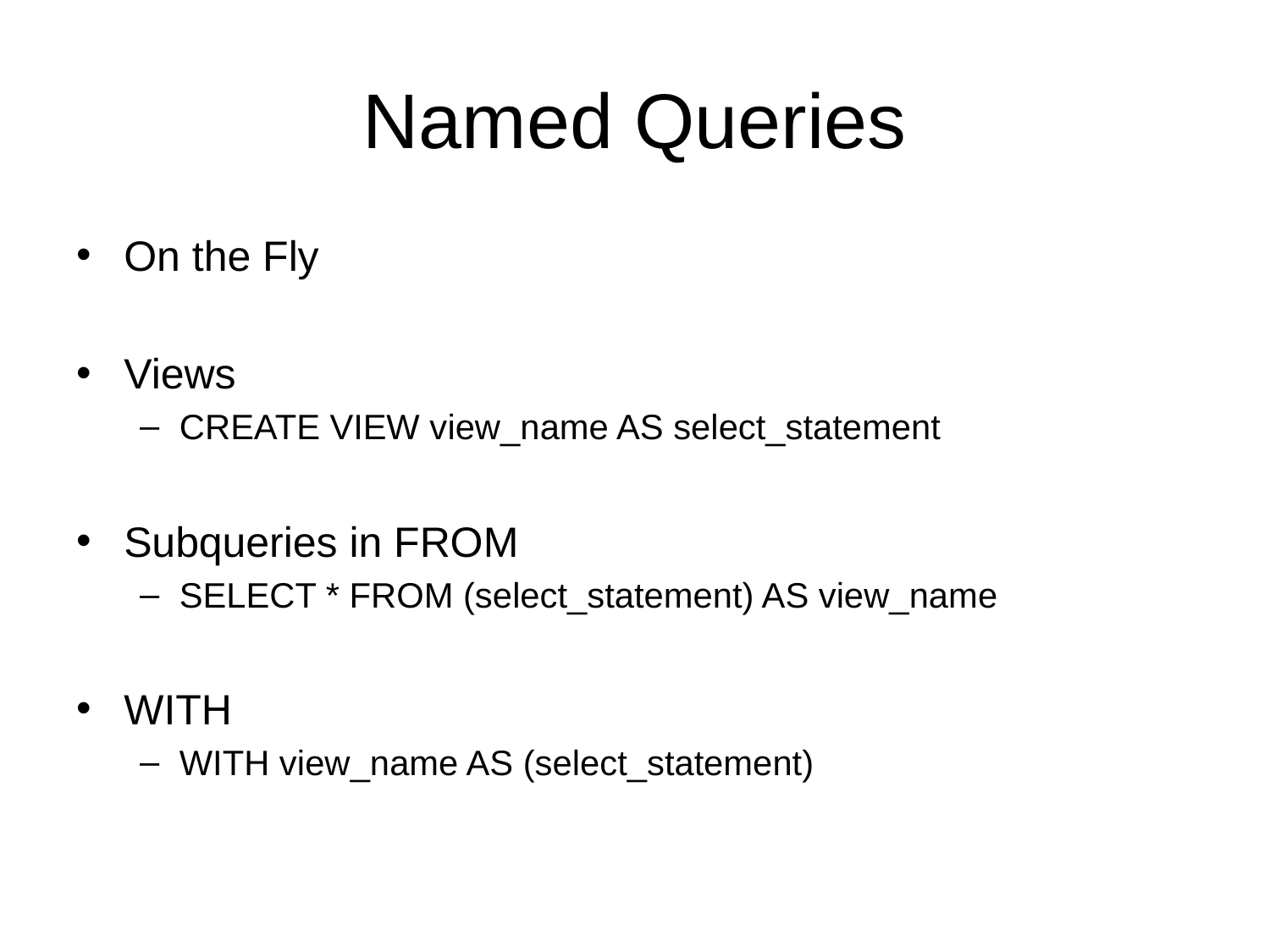

# Named Queries
On the Fly

Views
CREATE VIEW view_name AS select_statement

Subqueries in FROM
SELECT * FROM (select_statement) AS view_name

WITH
WITH view_name AS (select_statement)